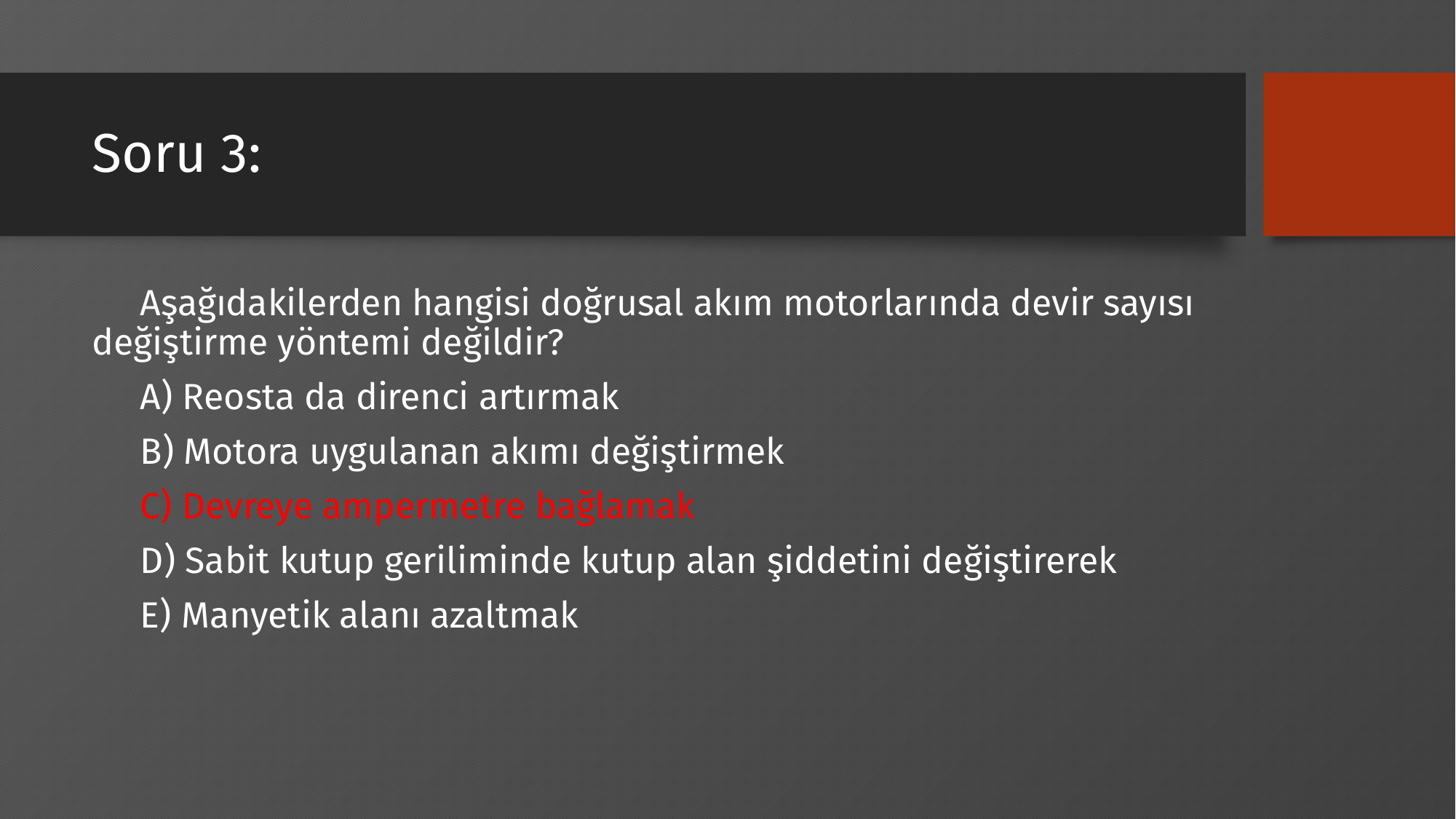

# Soru 3:
     Aşağıdakilerden hangisi doğrusal akım motorlarında devir sayısı değiştirme yöntemi değildir?
     A) Reosta da direnci artırmak
     B) Motora uygulanan akımı değiştirmek
     C) Devreye ampermetre bağlamak
     D) Sabit kutup geriliminde kutup alan şiddetini değiştirerek
     E) Manyetik alanı azaltmak